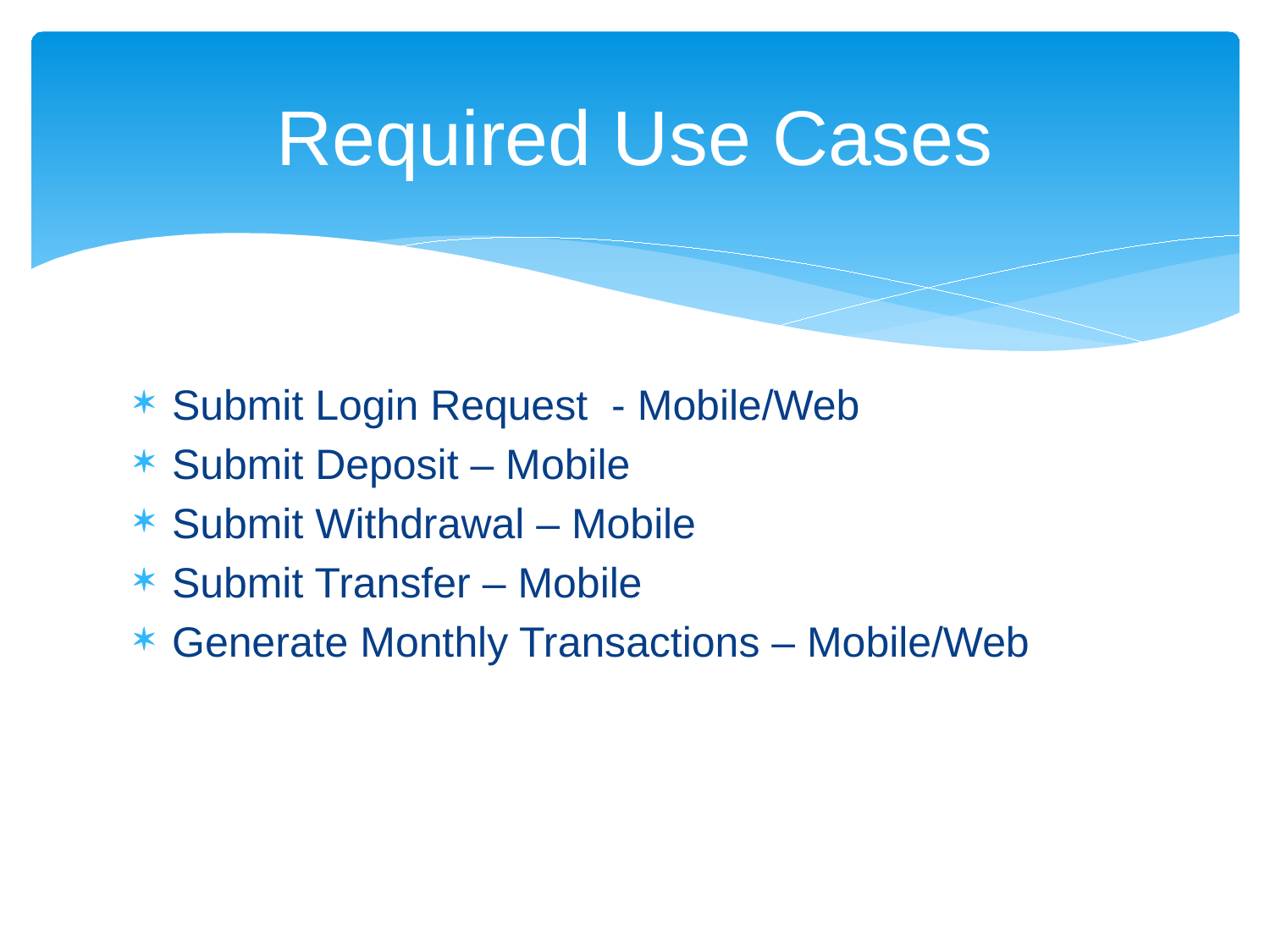

# Required Use Cases
Submit Login Request  - Mobile/Web
Submit Deposit – Mobile
Submit Withdrawal – Mobile
Submit Transfer – Mobile
Generate Monthly Transactions – Mobile/Web